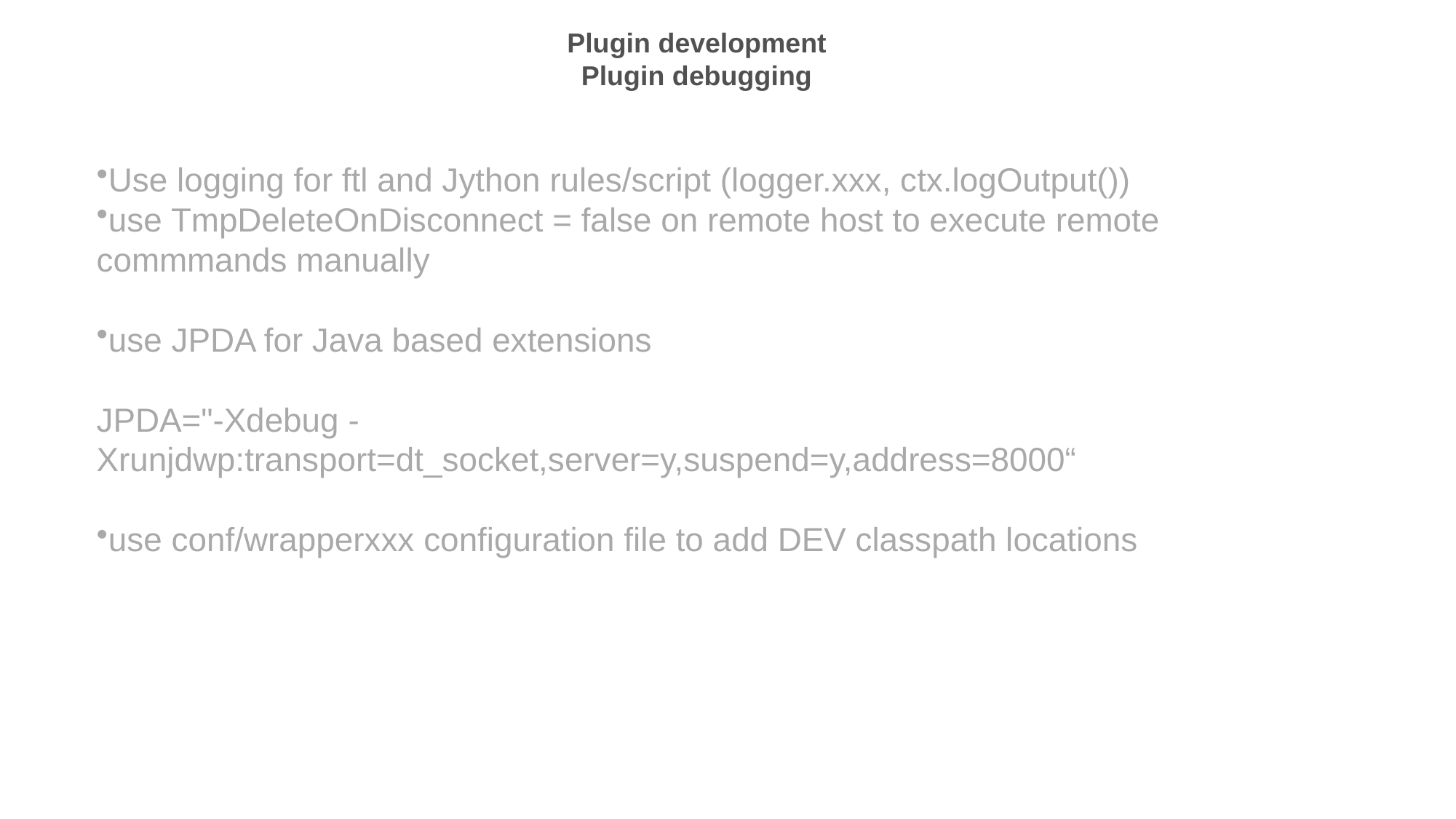

Plugin development
Plugin debugging

Use logging for ftl and Jython rules/script (logger.xxx, ctx.logOutput())
use TmpDeleteOnDisconnect = false on remote host to execute remote commmands manually

use JPDA for Java based extensions

JPDA="-Xdebug -Xrunjdwp:transport=dt_socket,server=y,suspend=y,address=8000“

use conf/wrapperxxx configuration file to add DEV classpath locations